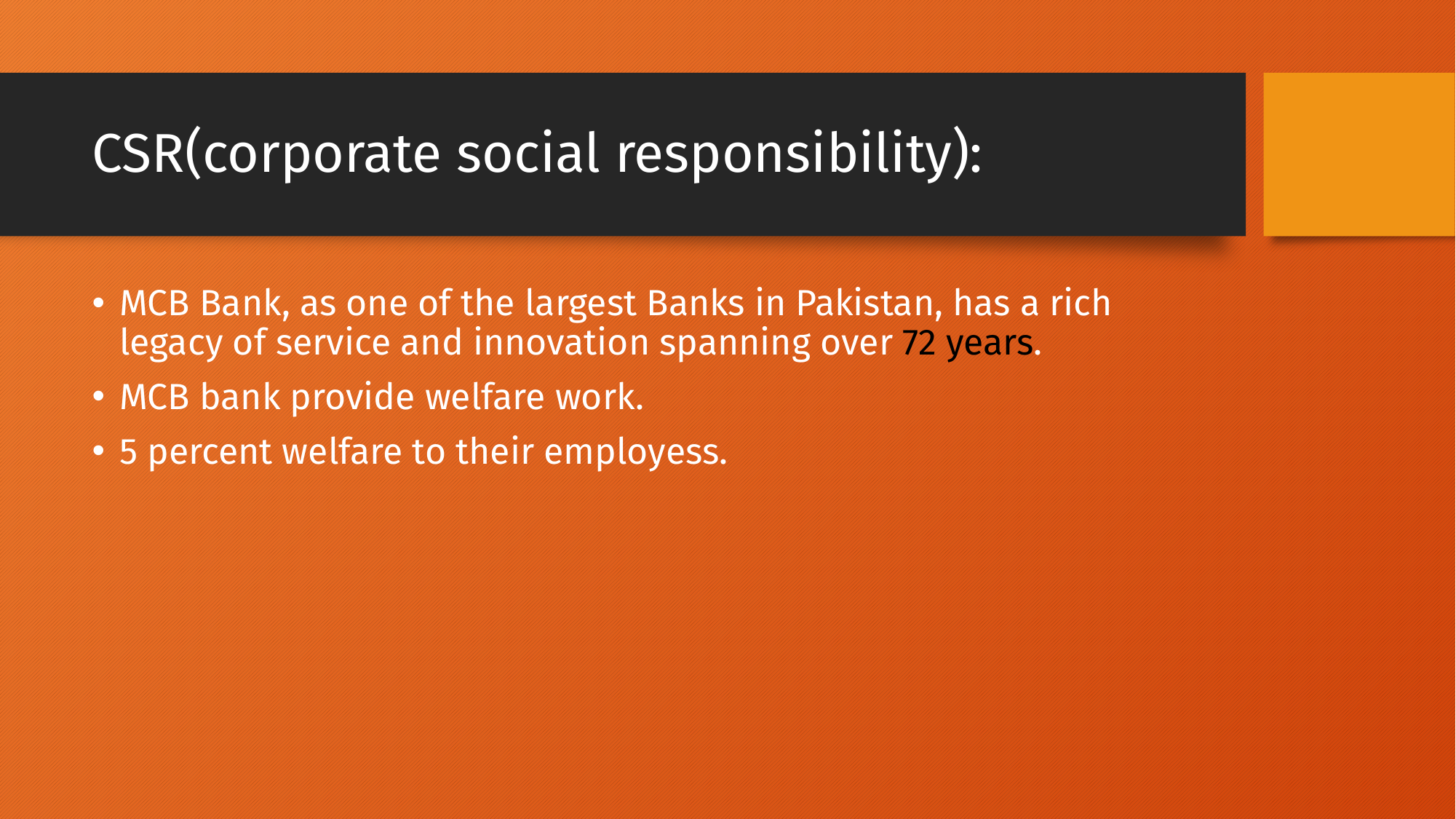

# CSR(corporate social responsibility):
MCB Bank, as one of the largest Banks in Pakistan, has a rich legacy of service and innovation spanning over 72 years.
MCB bank provide welfare work.
5 percent welfare to their employess.